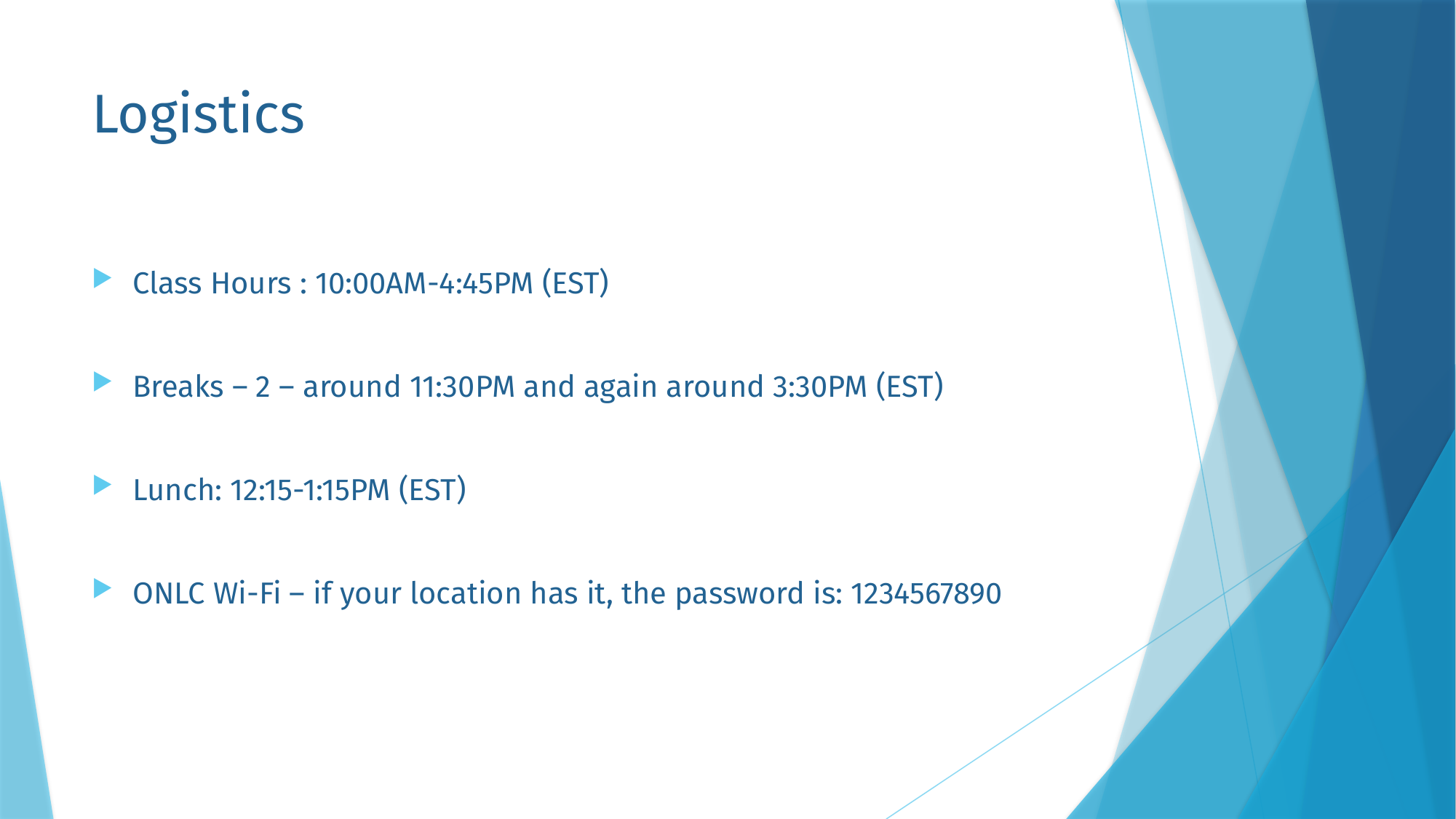

# Logistics
Class Hours : 10:00AM-4:45PM (EST)

Breaks – 2 – around 11:30PM and again around 3:30PM (EST)

Lunch: 12:15-1:15PM (EST)

ONLC Wi-Fi – if your location has it, the password is: 1234567890